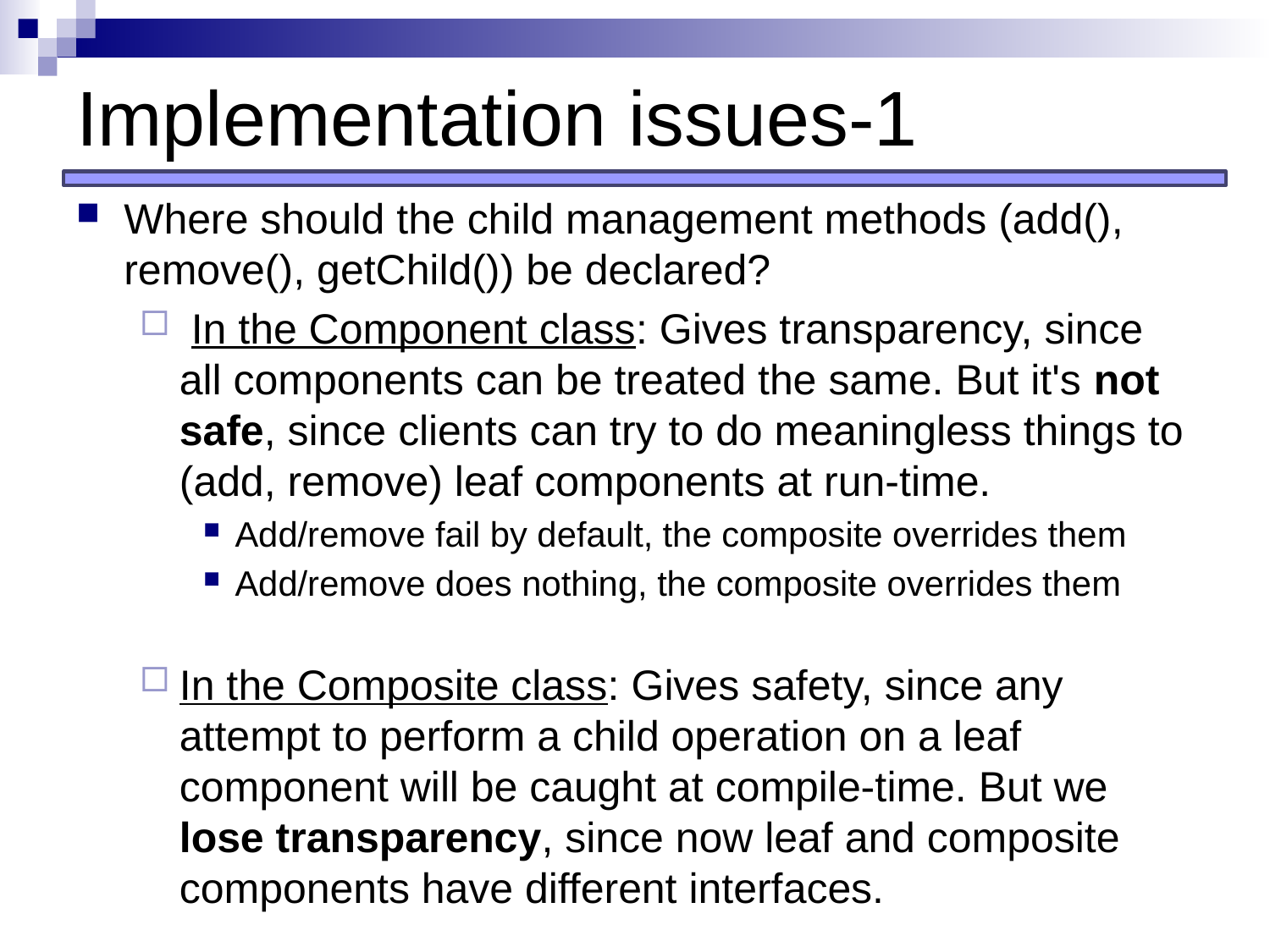

# Implementation issues-1
Where should the child management methods (add(), remove(), getChild()) be declared?
 In the Component class: Gives transparency, since all components can be treated the same. But it's not safe, since clients can try to do meaningless things to (add, remove) leaf components at run-time.
Add/remove fail by default, the composite overrides them
Add/remove does nothing, the composite overrides them

In the Composite class: Gives safety, since any attempt to perform a child operation on a leaf component will be caught at compile-time. But we lose transparency, since now leaf and composite components have different interfaces.